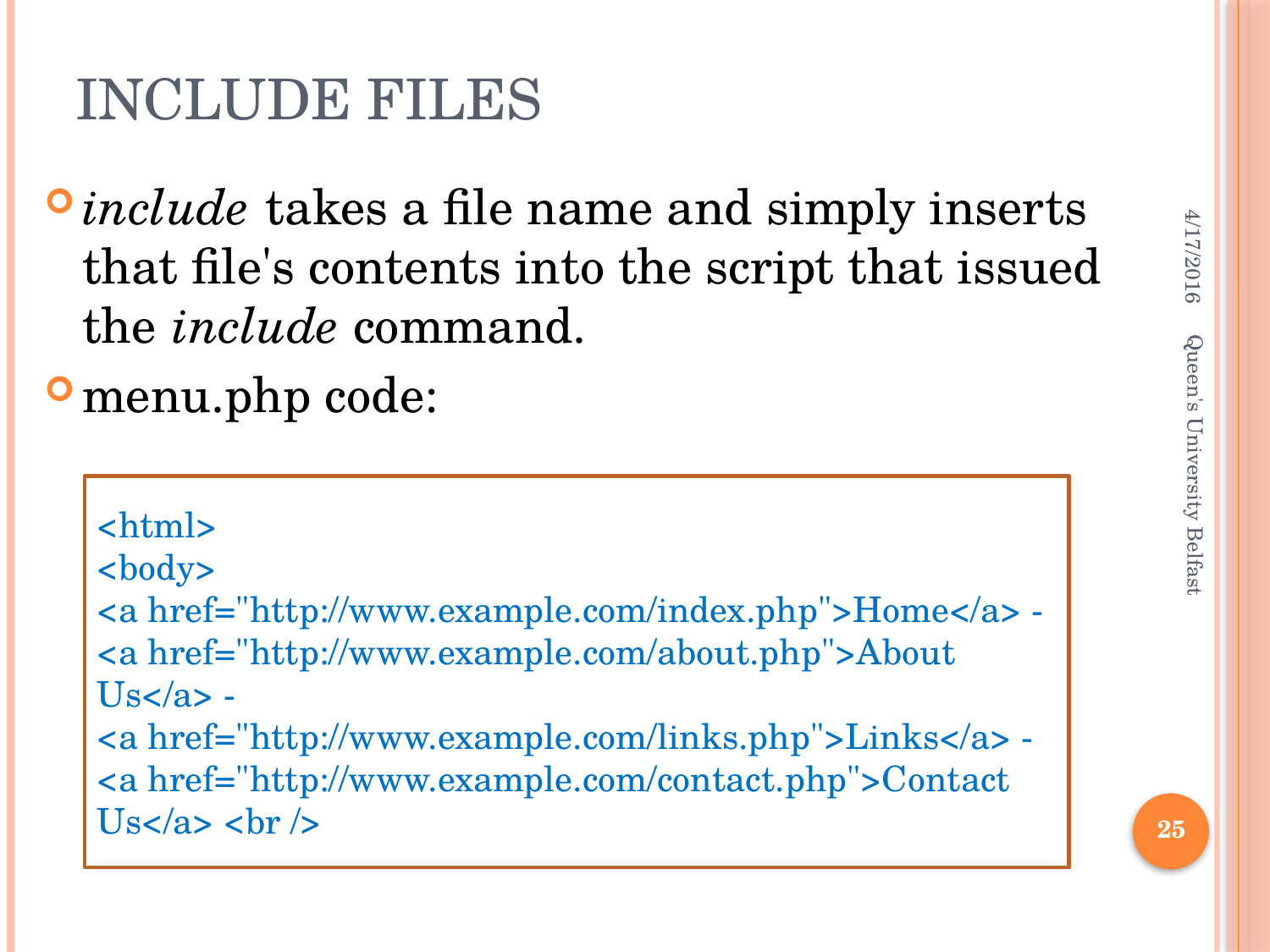

# Include files
4/17/2016
include takes a file name and simply inserts that file's contents into the script that issued the include command.
menu.php code:

<html>
<body>
<a href="http://www.example.com/index.php">Home</a> - <a href="http://www.example.com/about.php">About Us</a> -
<a href="http://www.example.com/links.php">Links</a> -
<a href="http://www.example.com/contact.php">Contact Us</a> <br />
Queen's University Belfast
25